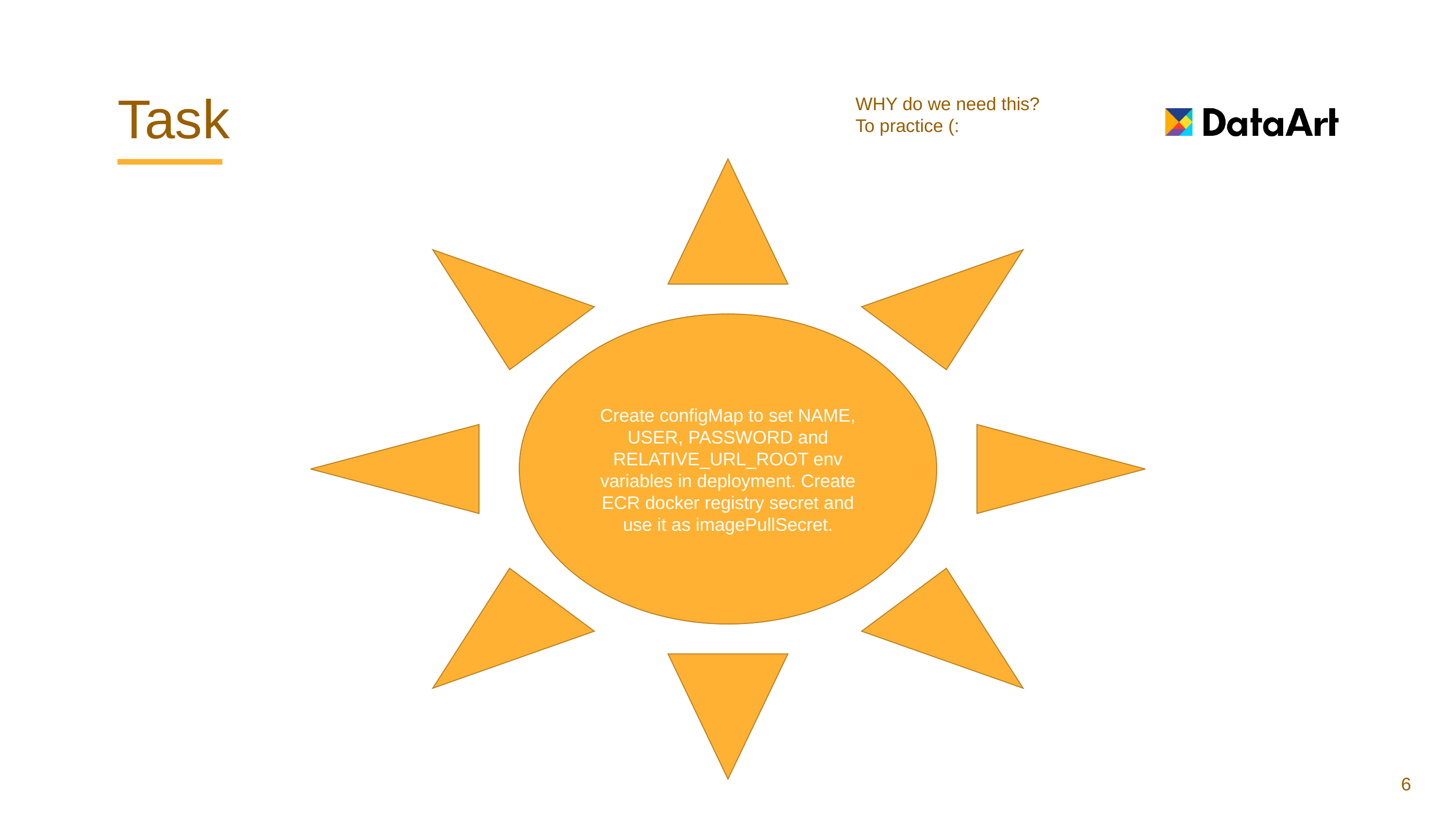

WHY do we need this?
To practice (:
# Task
Create configMap to set NAME, USER, PASSWORD and RELATIVE_URL_ROOT env variables in deployment. Create ECR docker registry secret and use it as imagePullSecret.
6